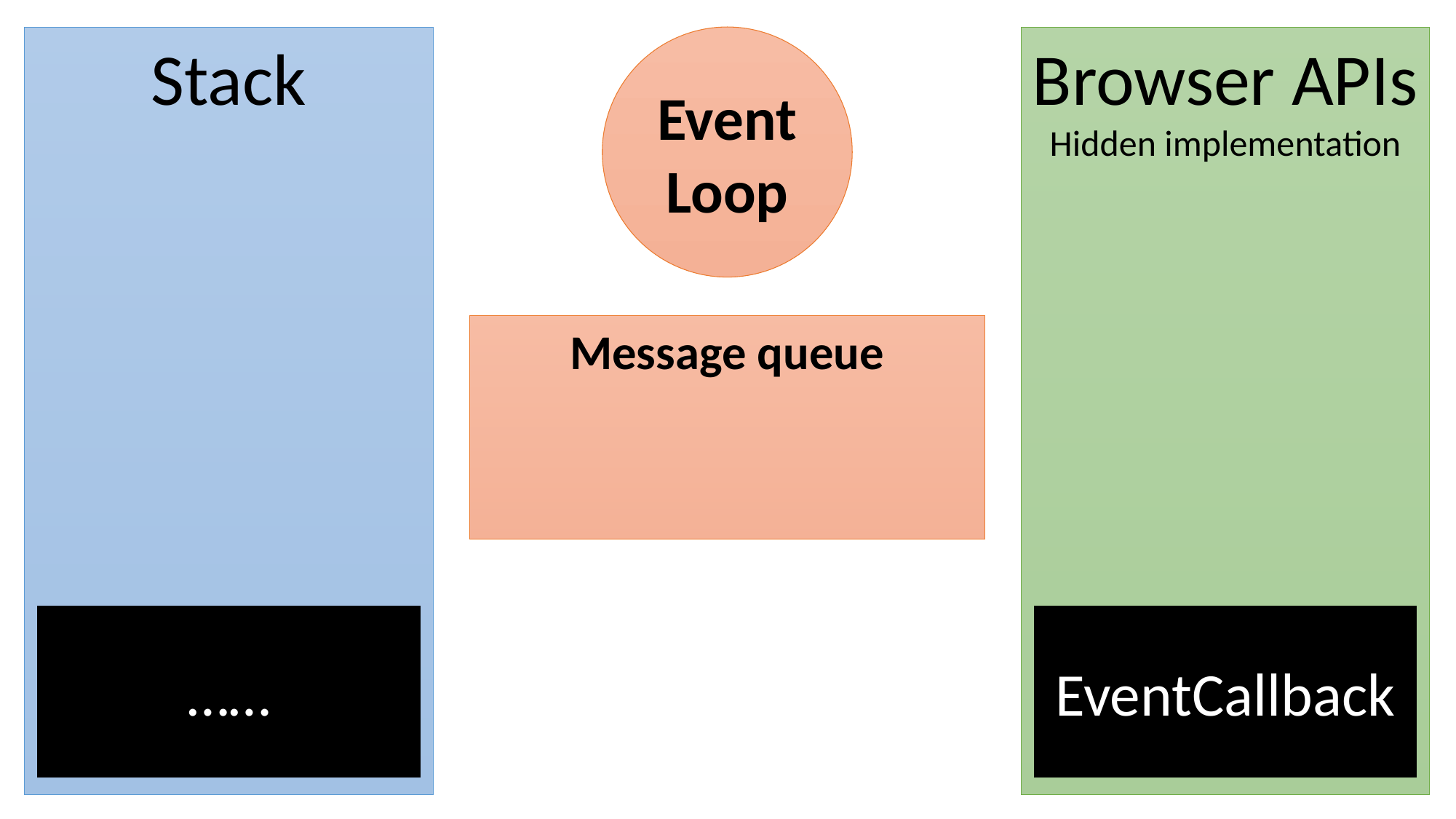

Event
Loop
Browser APIs
Hidden implementation
Stack
Message queue
……
EventCallback